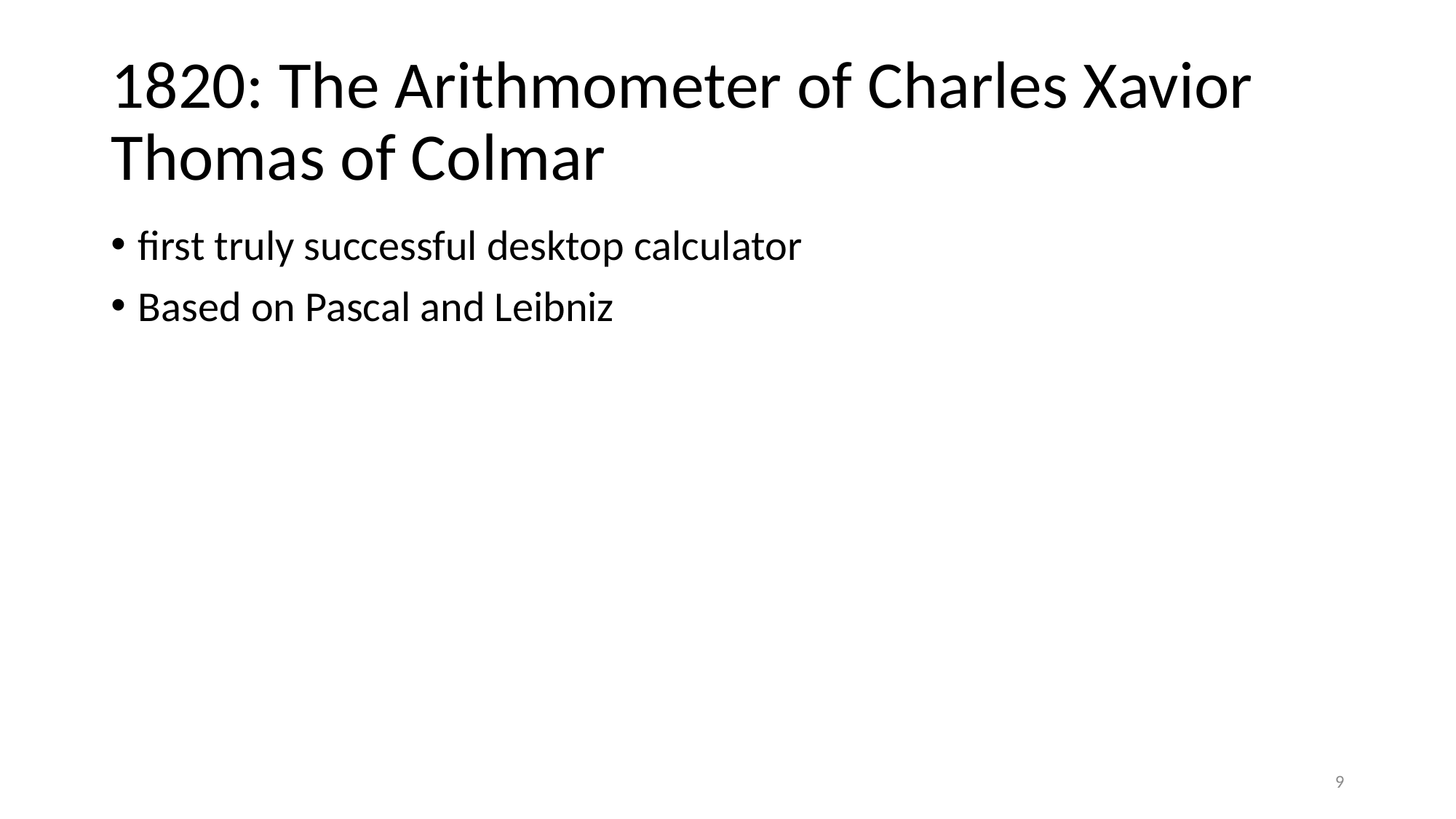

# 1820: The Arithmometer of Charles Xavior Thomas of Colmar
first truly successful desktop calculator
Based on Pascal and Leibniz

9